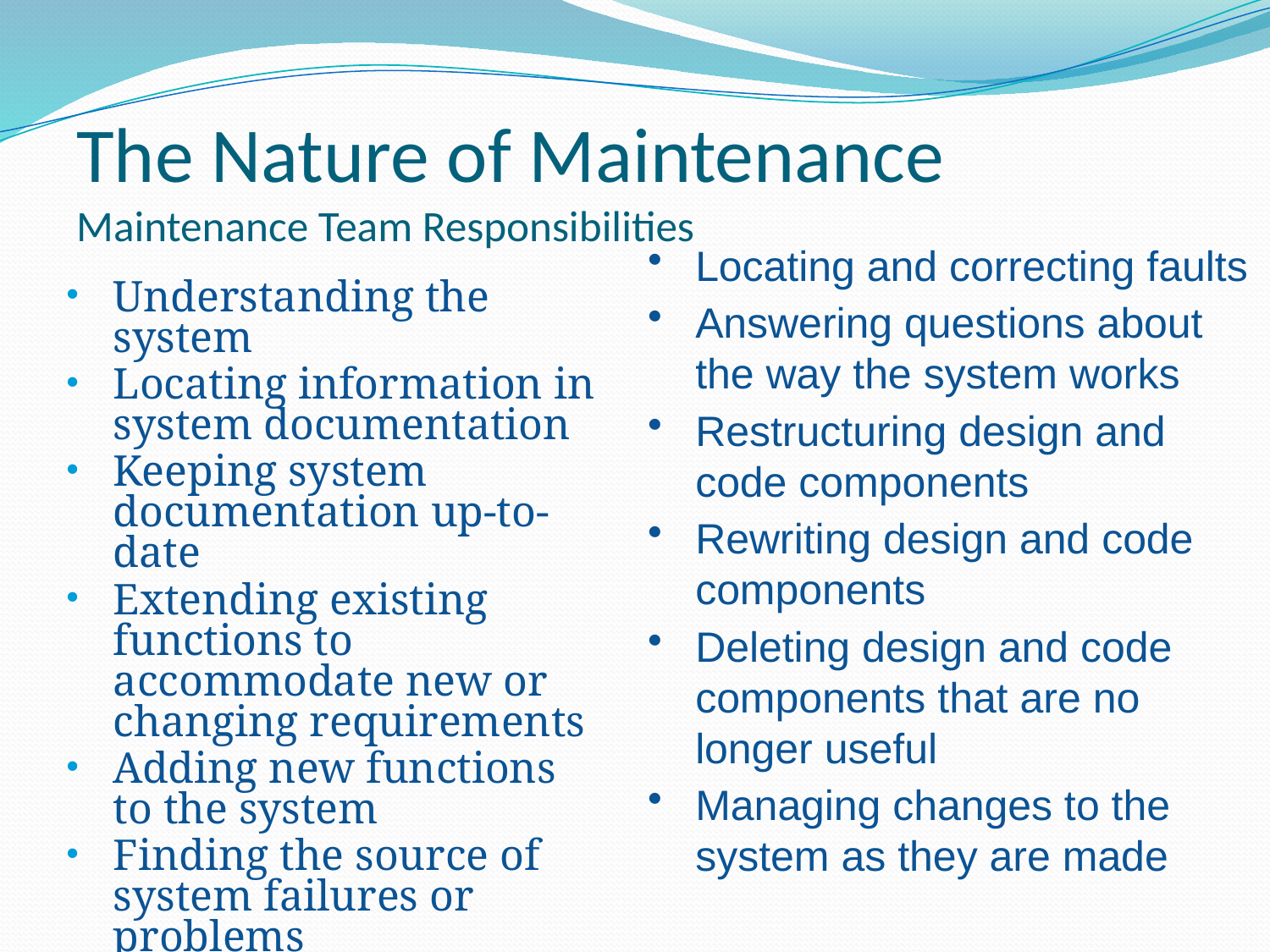

# The Nature of Maintenance Maintenance Team Responsibilities
Locating and correcting faults
Answering questions about the way the system works
Restructuring design and code components
Rewriting design and code components
Deleting design and code components that are no longer useful
Managing changes to the system as they are made
Understanding the system
Locating information in system documentation
Keeping system documentation up-to-date
Extending existing functions to accommodate new or changing requirements
Adding new functions to the system
Finding the source of system failures or problems